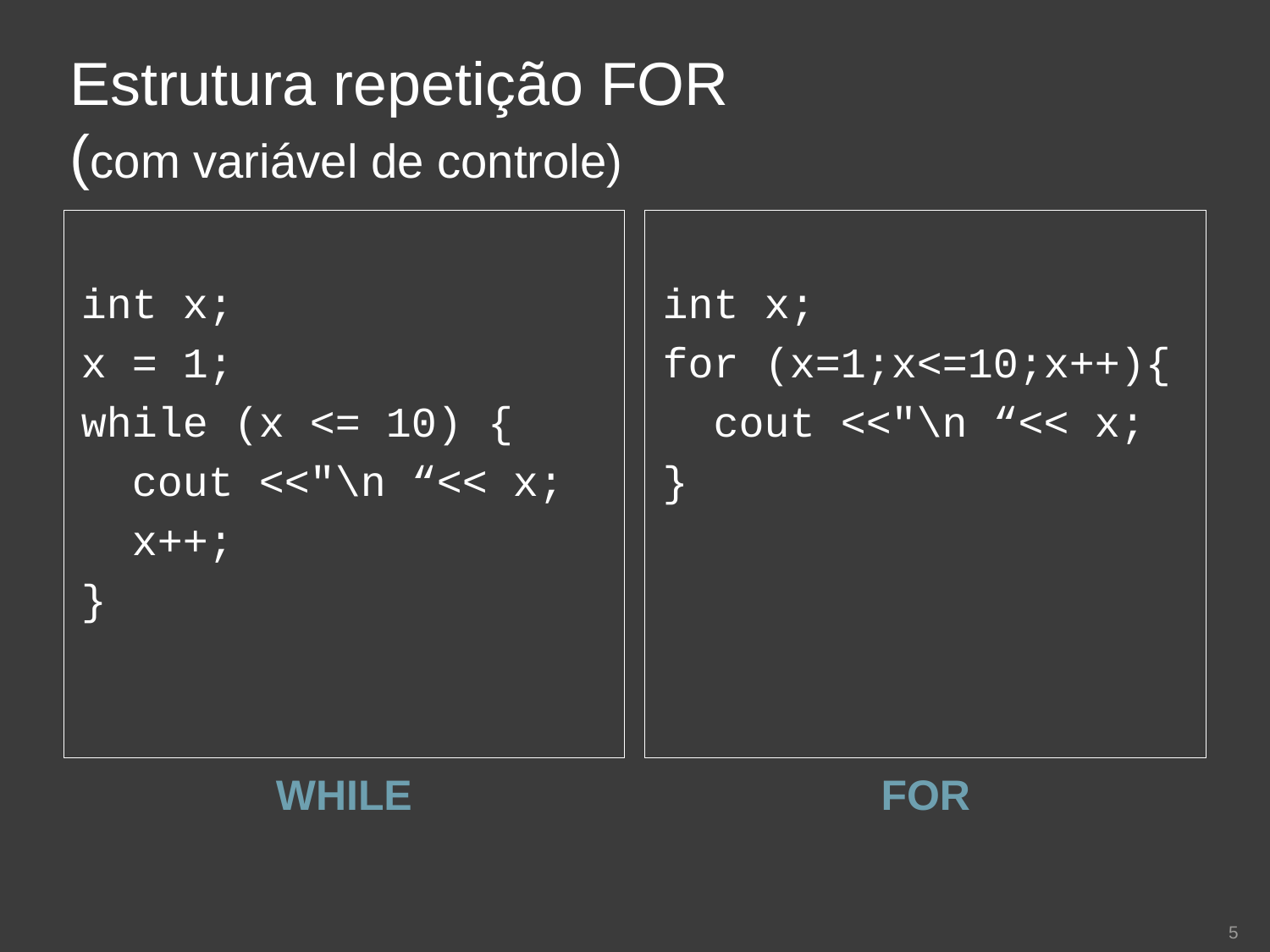

# Estrutura repetição FOR (com variável de controle)

int x;
x = 1;
while (x <= 10) {
  cout <<"\n “<< x;
  x++;
}

int x;
for (x=1;x<=10;x++){
  cout <<"\n “<< x;
}
WHILE
FOR
5